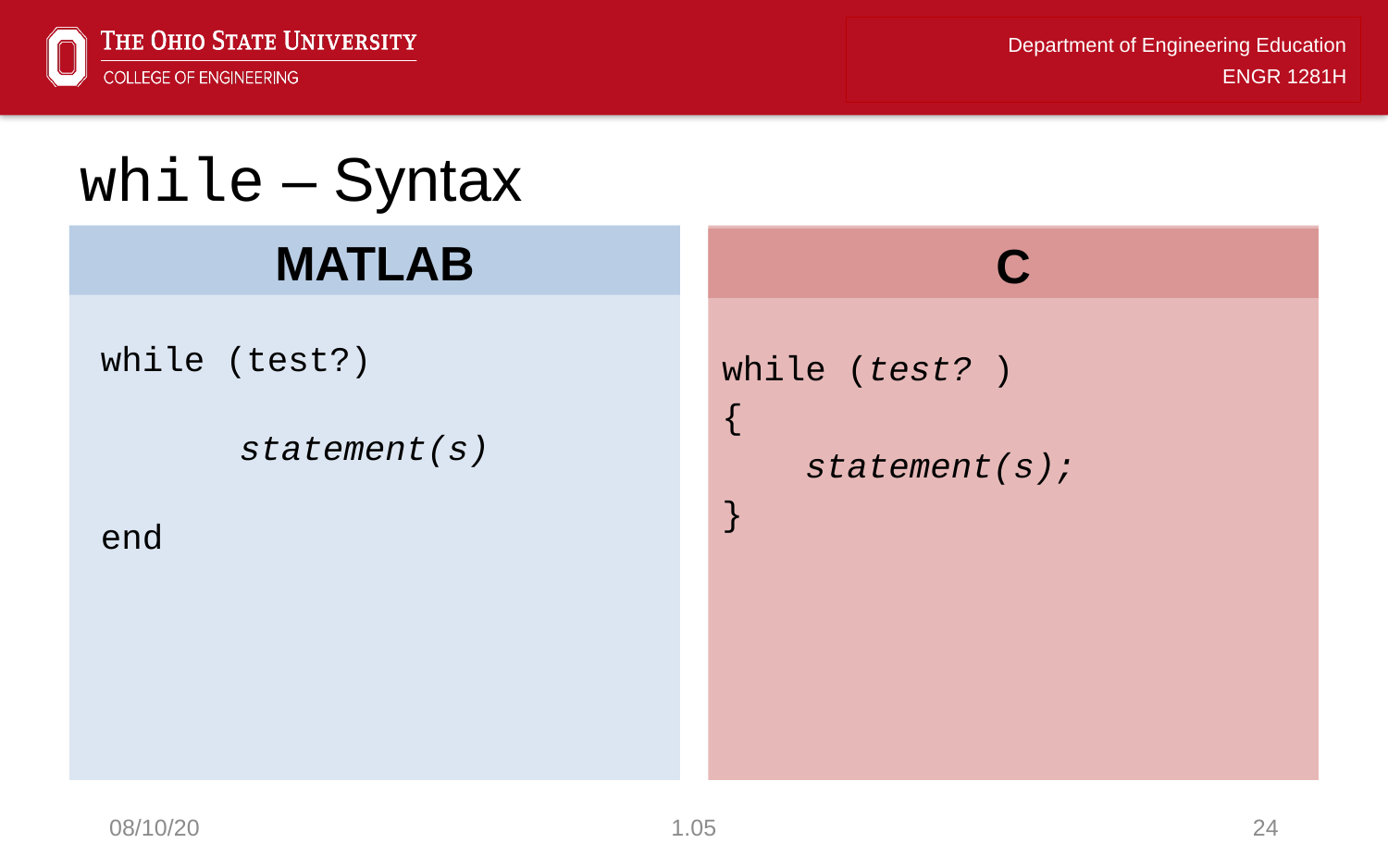

# while – Syntax
C

while (test? )
{
    statement(s);
}

MATLAB
MATLAB

while (test?)

	statement(s)

end

C
08/10/20
1.05
24